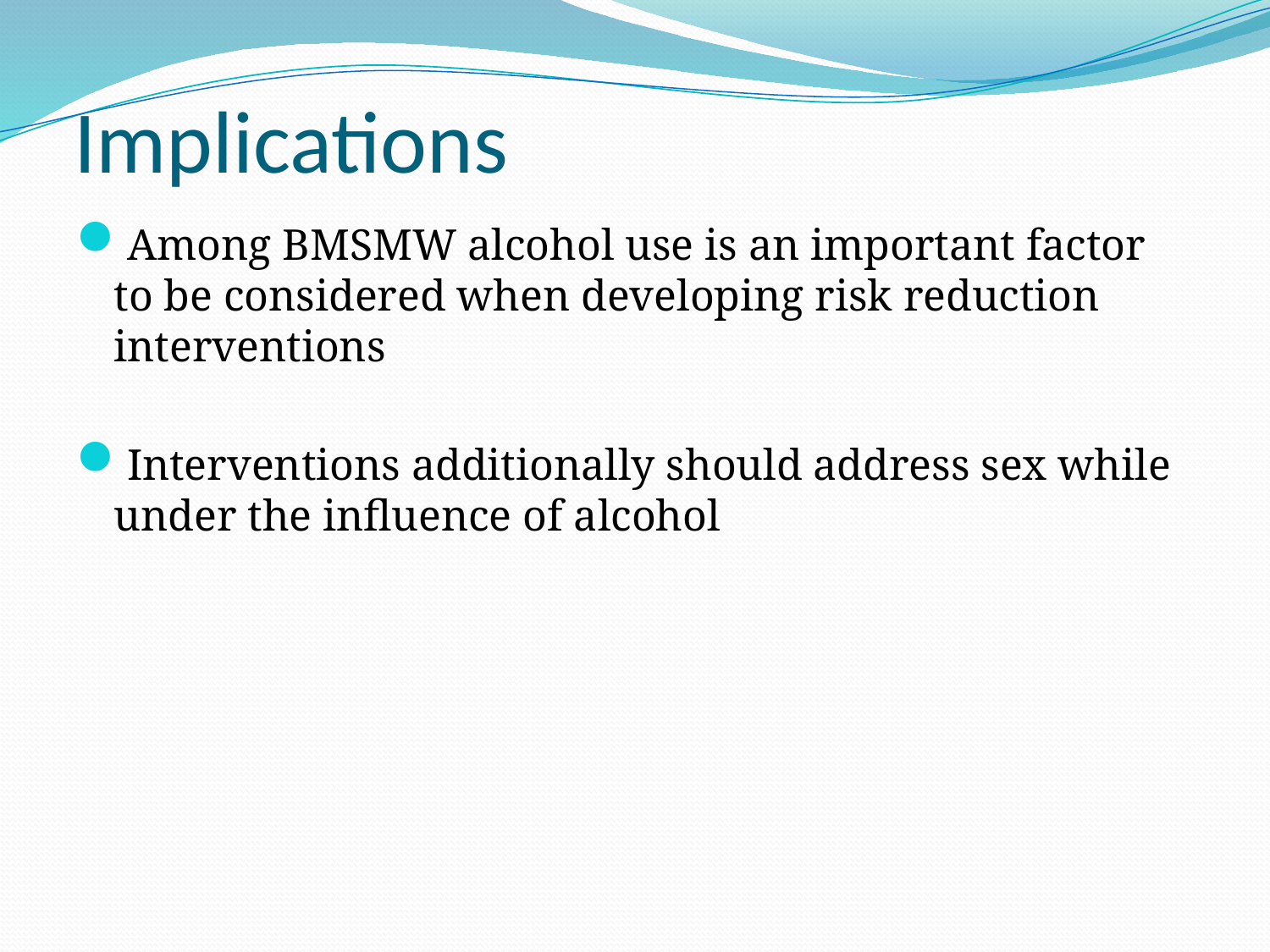

# Implications
Among BMSMW alcohol use is an important factor to be considered when developing risk reduction interventions

Interventions additionally should address sex while under the influence of alcohol